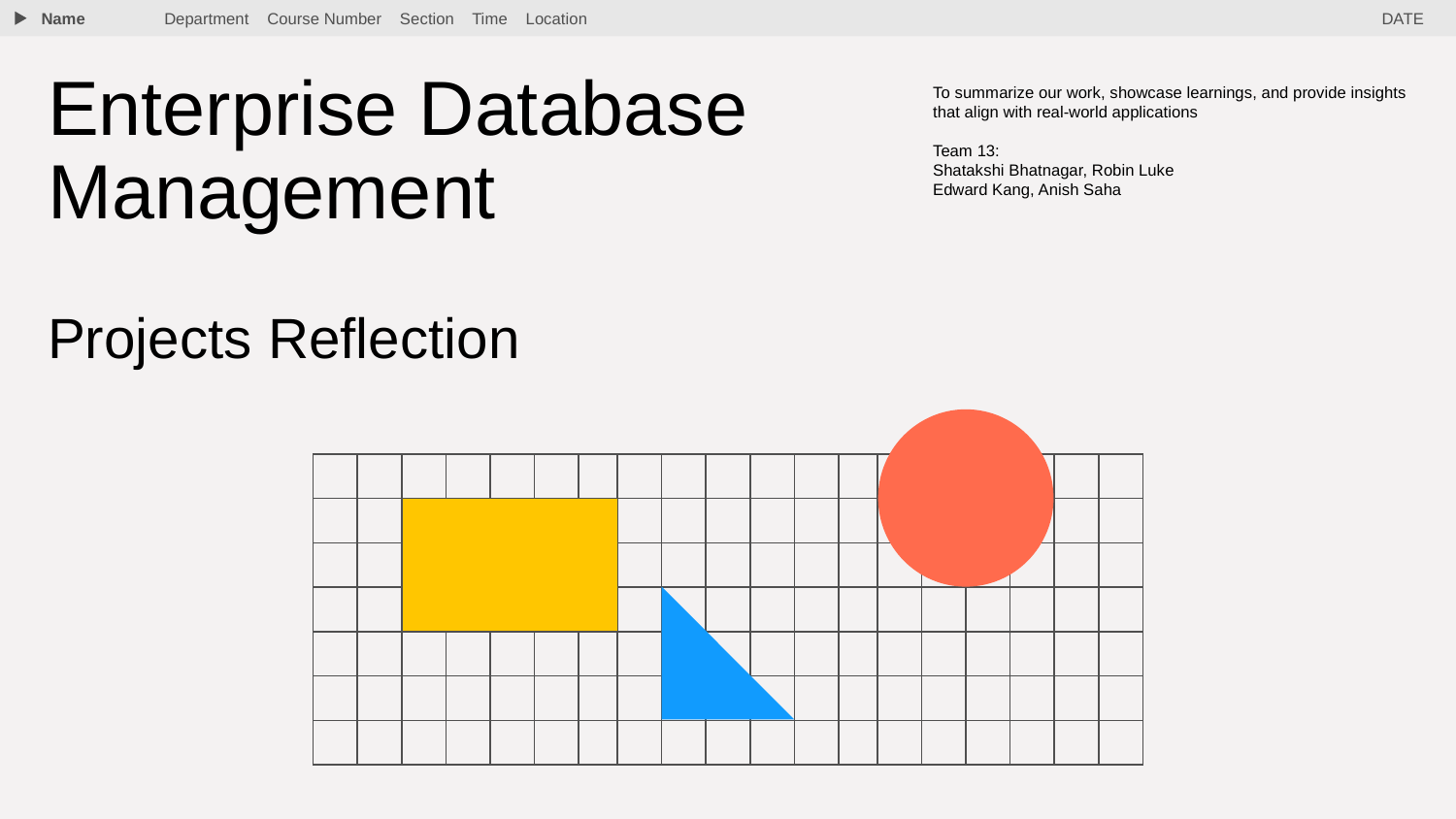

Name
Department    Course Number    Section    Time    Location
DATE
# Enterprise Database Management

Projects Reflection
To summarize our work, showcase learnings, and provide insights that align with real-world applications

Team 13:
Shatakshi Bhatnagar, Robin Luke
Edward Kang, Anish Saha